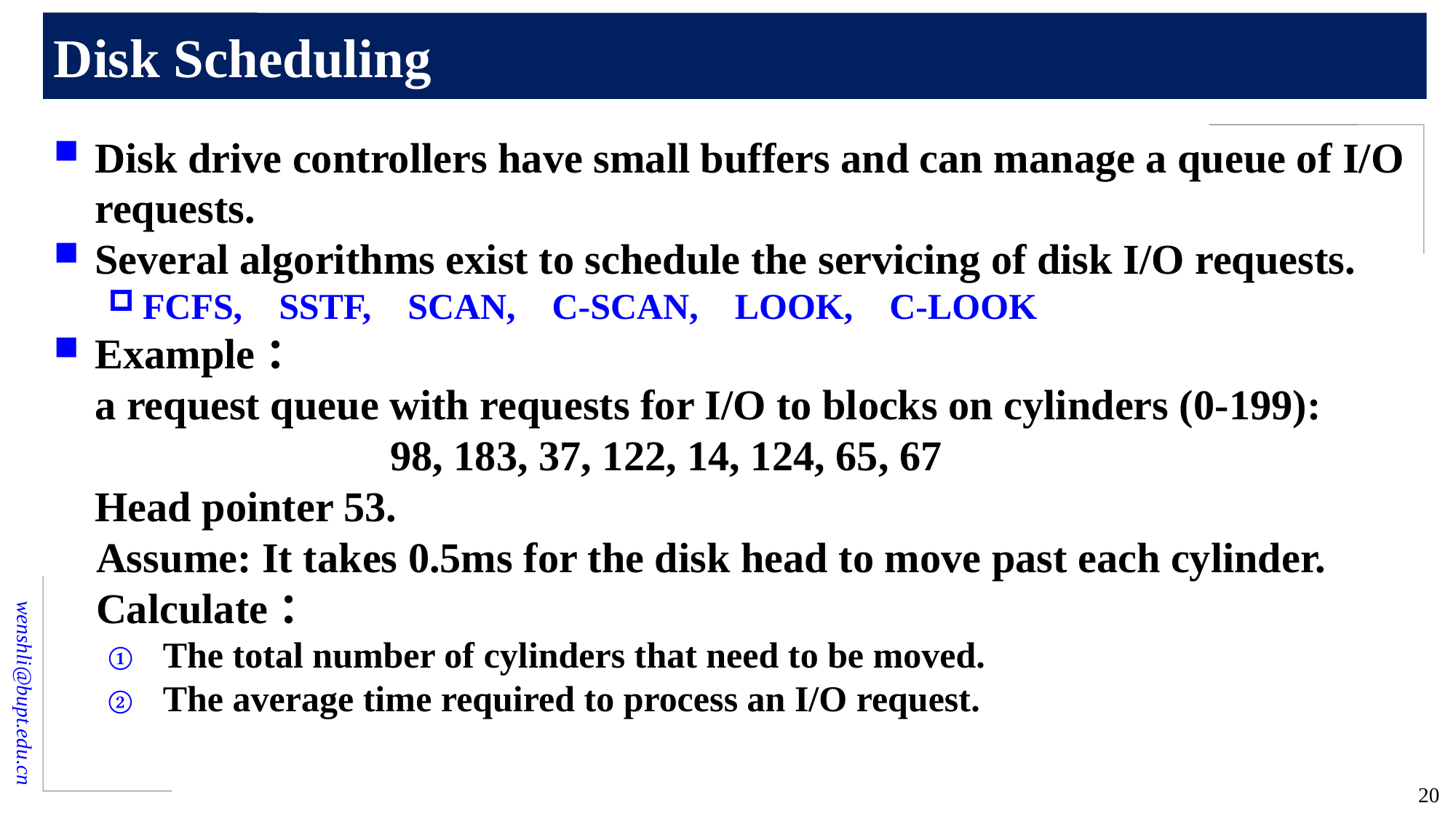

# Disk Scheduling
Disk drive controllers have small buffers and can manage a queue of I/O requests.
Several algorithms exist to schedule the servicing of disk I/O requests.
FCFS,    SSTF,    SCAN,    C-SCAN,    LOOK,    C-LOOK
Example：
a request queue with requests for I/O to blocks on cylinders (0-199):
                            98, 183, 37, 122, 14, 124, 65, 67
	Head pointer 53.
    Assume: It takes 0.5ms for the disk head to move past each cylinder.
    Calculate：
The total number of cylinders that need to be moved.
The average time required to process an I/O request.
20